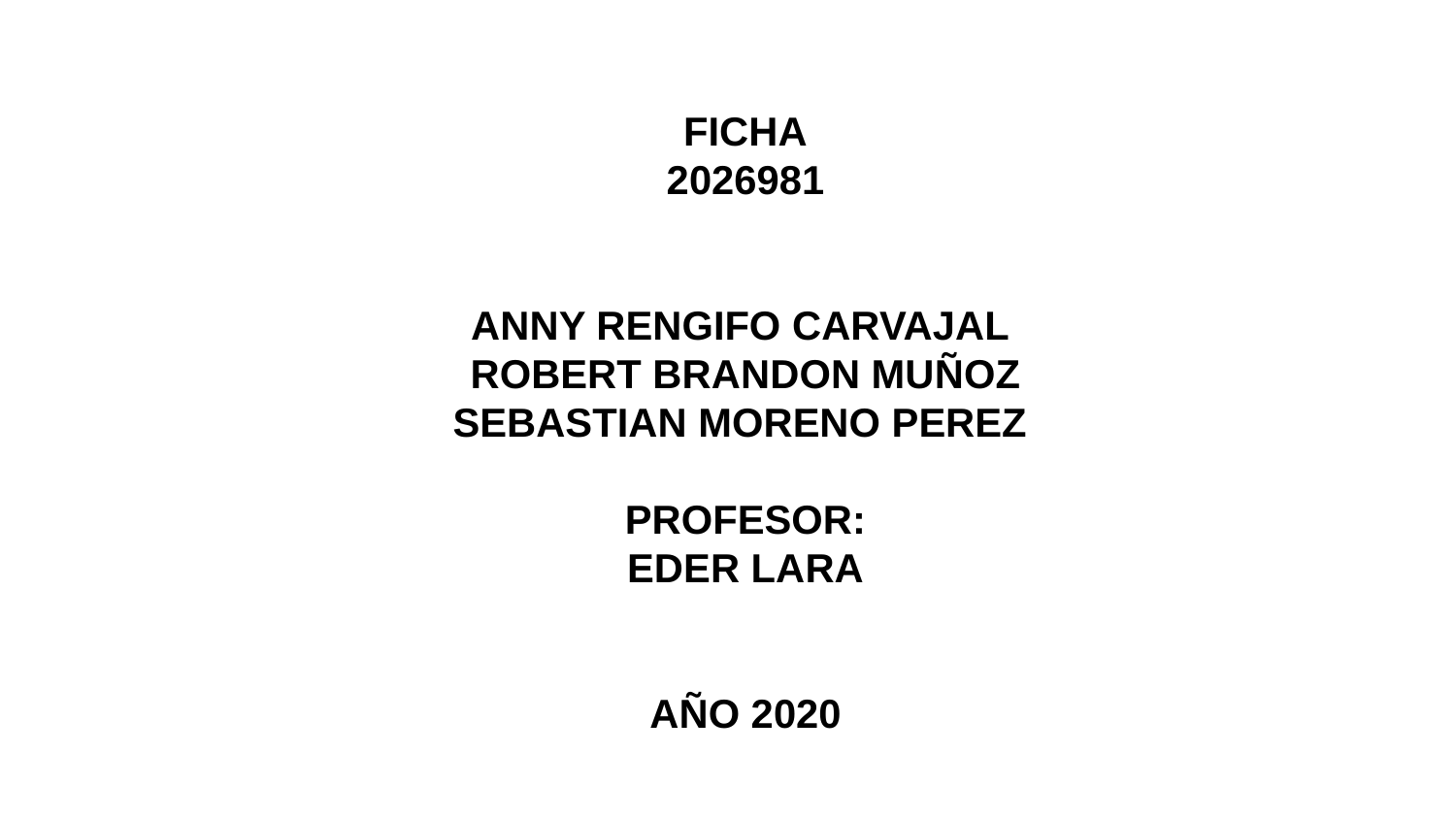

FICHA
2026981

ANNY RENGIFO CARVAJAL
ROBERT BRANDON MUÑOZ
SEBASTIAN MORENO PEREZ

PROFESOR:
EDER LARA

AÑO 2020